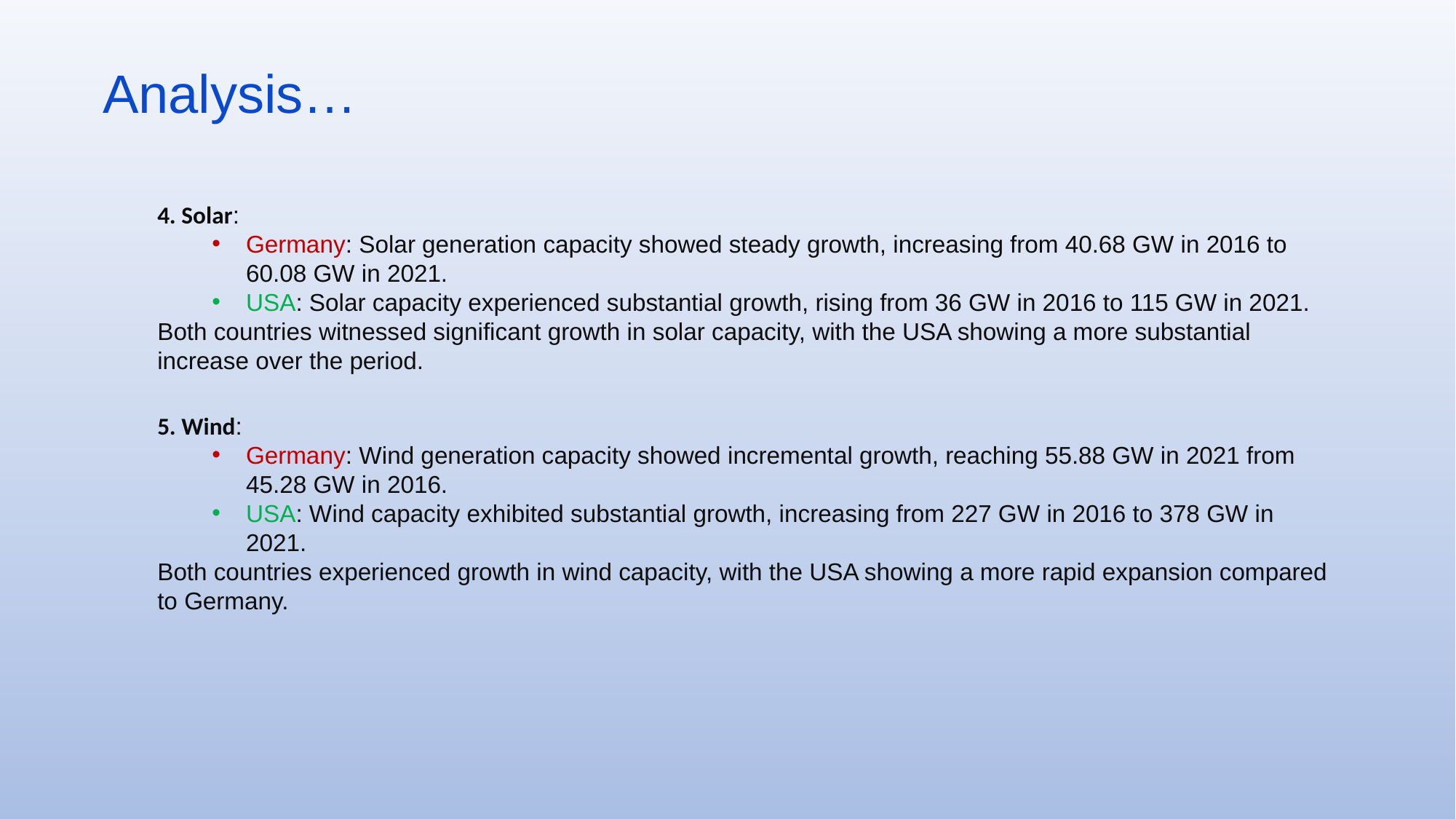

Analysis…
4. Solar:
Germany: Solar generation capacity showed steady growth, increasing from 40.68 GW in 2016 to 60.08 GW in 2021.
USA: Solar capacity experienced substantial growth, rising from 36 GW in 2016 to 115 GW in 2021.
Both countries witnessed significant growth in solar capacity, with the USA showing a more substantial increase over the period.
5. Wind:
Germany: Wind generation capacity showed incremental growth, reaching 55.88 GW in 2021 from 45.28 GW in 2016.
USA: Wind capacity exhibited substantial growth, increasing from 227 GW in 2016 to 378 GW in 2021.
Both countries experienced growth in wind capacity, with the USA showing a more rapid expansion compared to Germany.